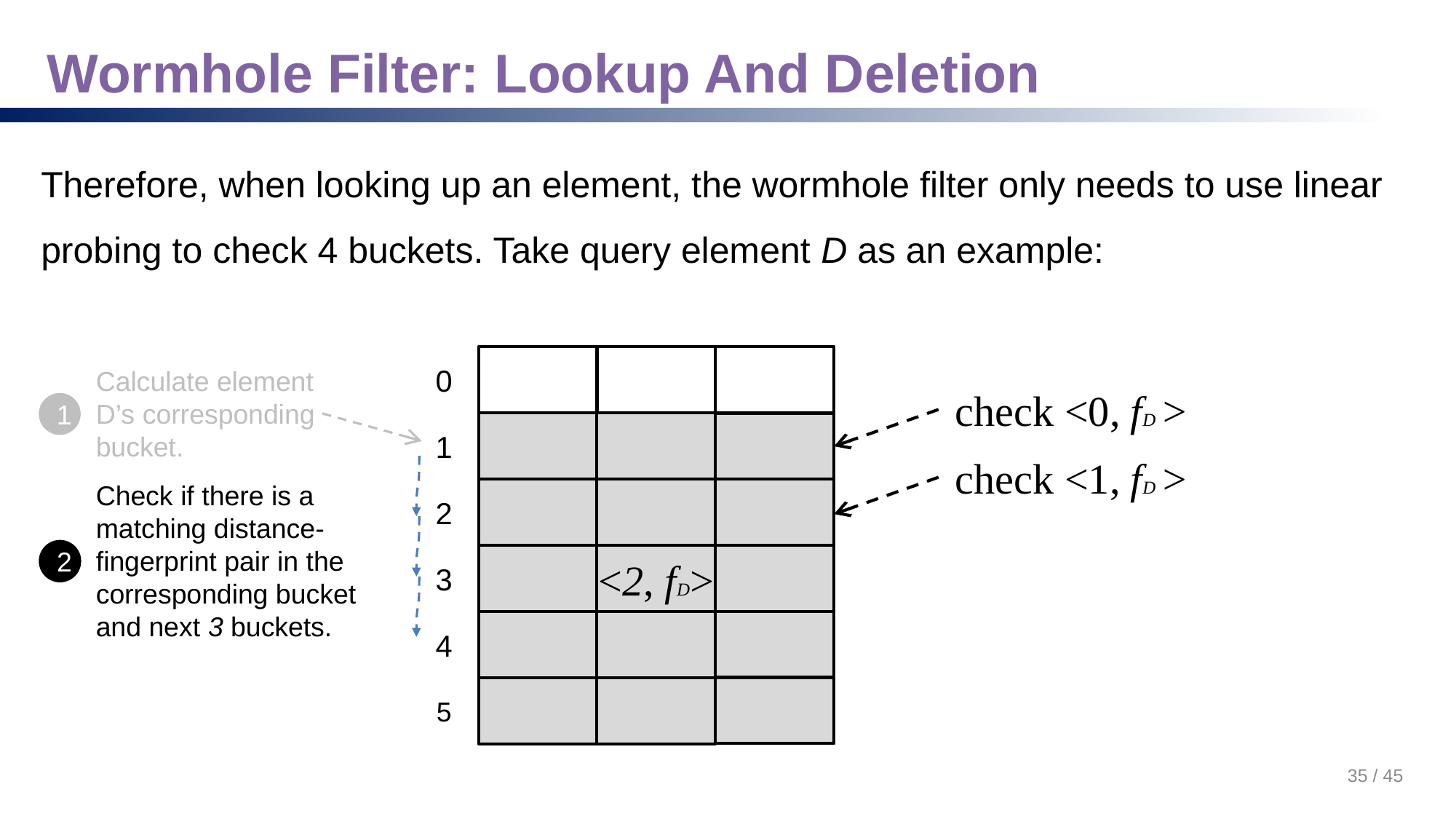

# Wormhole Filter: Lookup And Deletion
Therefore, when looking up an element, the wormhole filter only needs to use linear probing to check 4 buckets. Take query element D as an example:

0
Calculate element D’s corresponding bucket.
check <0, fD >
1

1
check <1, fD >
Check if there is a matching distance- fingerprint pair in the corresponding bucket and next 3 buckets.

2
2
<2, fD>

3

4

5
35 / 45